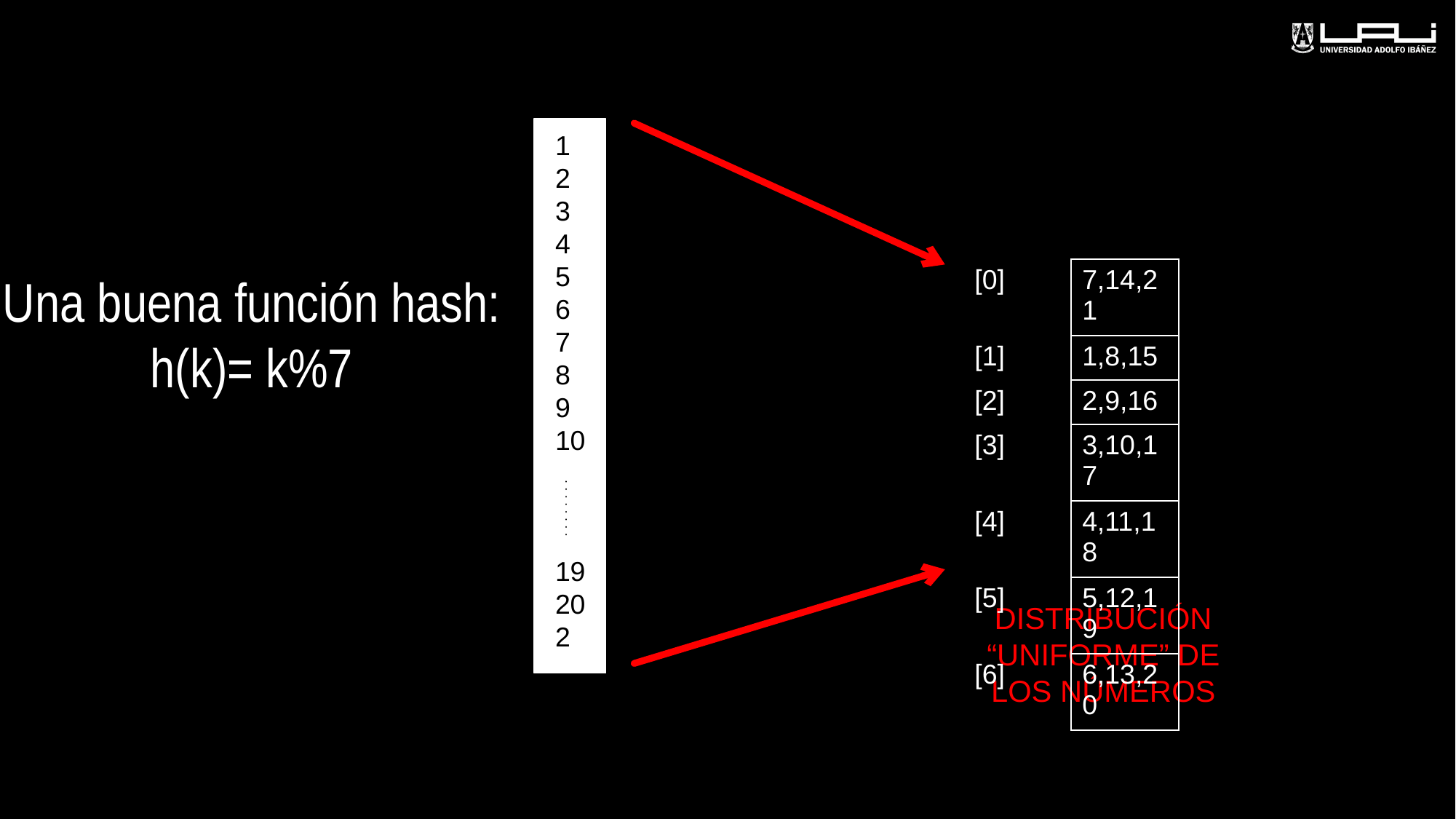

1
2
3
4
5
6
7
8
9
10

19
20
21
| [0] | 7,14,21 |
| --- | --- |
| [1] | 1,8,15 |
| [2] | 2,9,16 |
| [3] | 3,10,17 |
| [4] | 4,11,18 |
| [5] | 5,12,19 |
| [6] | 6,13,20 |
Una buena función hash: h(k)= k%7
DISTRIBUCIÓN “UNIFORME” DE LOS NÚMEROS